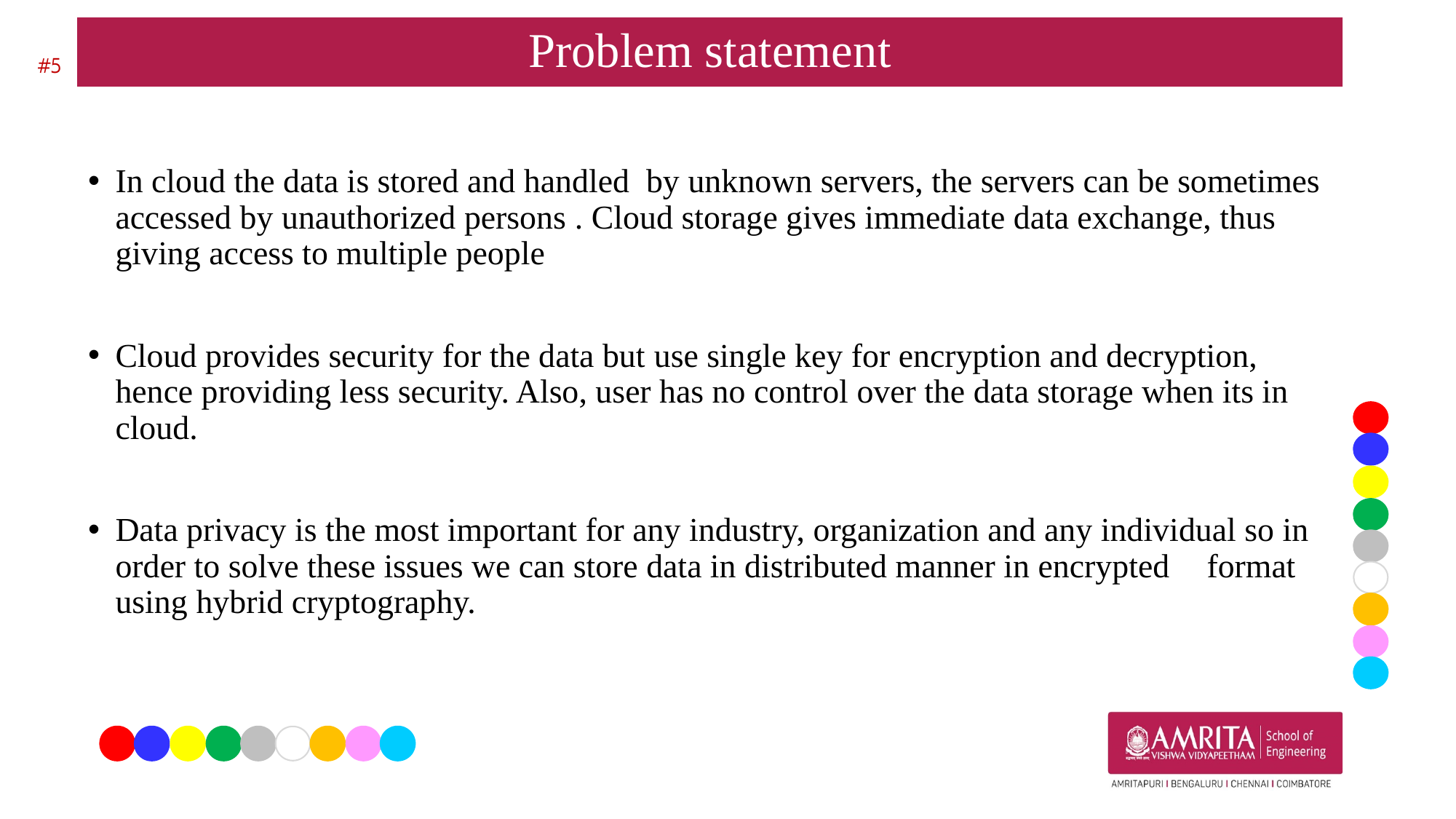

# Problem statement
#5

In cloud the data is stored and handled  by unknown servers, the servers can be sometimes accessed by unauthorized persons . Cloud storage gives immediate data exchange, thus giving access to multiple people

Cloud provides security for the data but use single key for encryption and decryption, hence providing less security. Also, user has no control over the data storage when its in cloud.

Data privacy is the most important for any industry, organization and any individual so in order to solve these issues we can store data in distributed manner in encrypted 	format using hybrid cryptography.